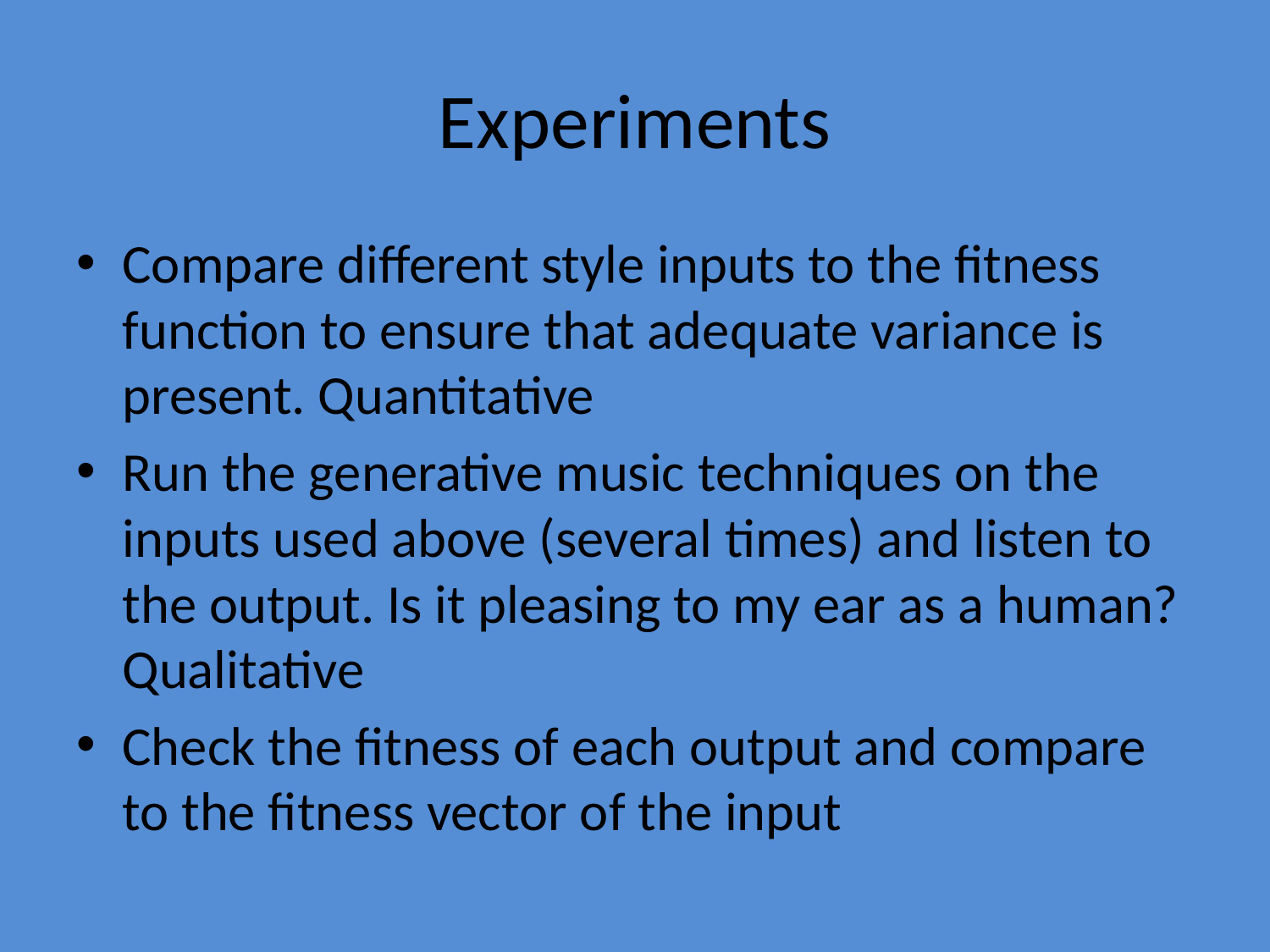

# Experiments
Compare different style inputs to the fitness function to ensure that adequate variance is present. Quantitative
Run the generative music techniques on the inputs used above (several times) and listen to the output. Is it pleasing to my ear as a human? Qualitative
Check the fitness of each output and compare to the fitness vector of the input